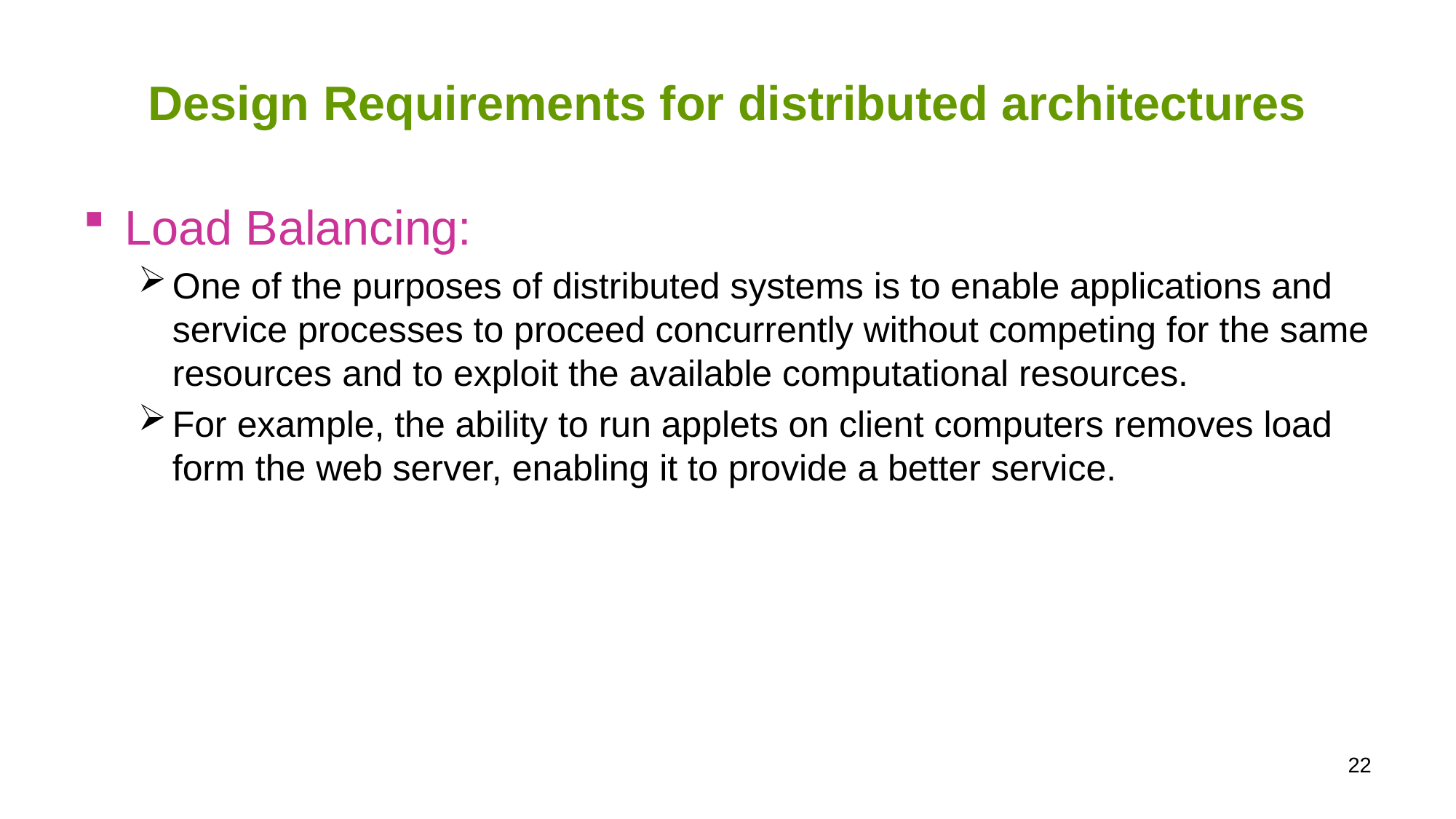

# Design Requirements for distributed architectures
Load Balancing:
One of the purposes of distributed systems is to enable applications and service processes to proceed concurrently without competing for the same resources and to exploit the available computational resources.
For example, the ability to run applets on client computers removes load form the web server, enabling it to provide a better service.
22